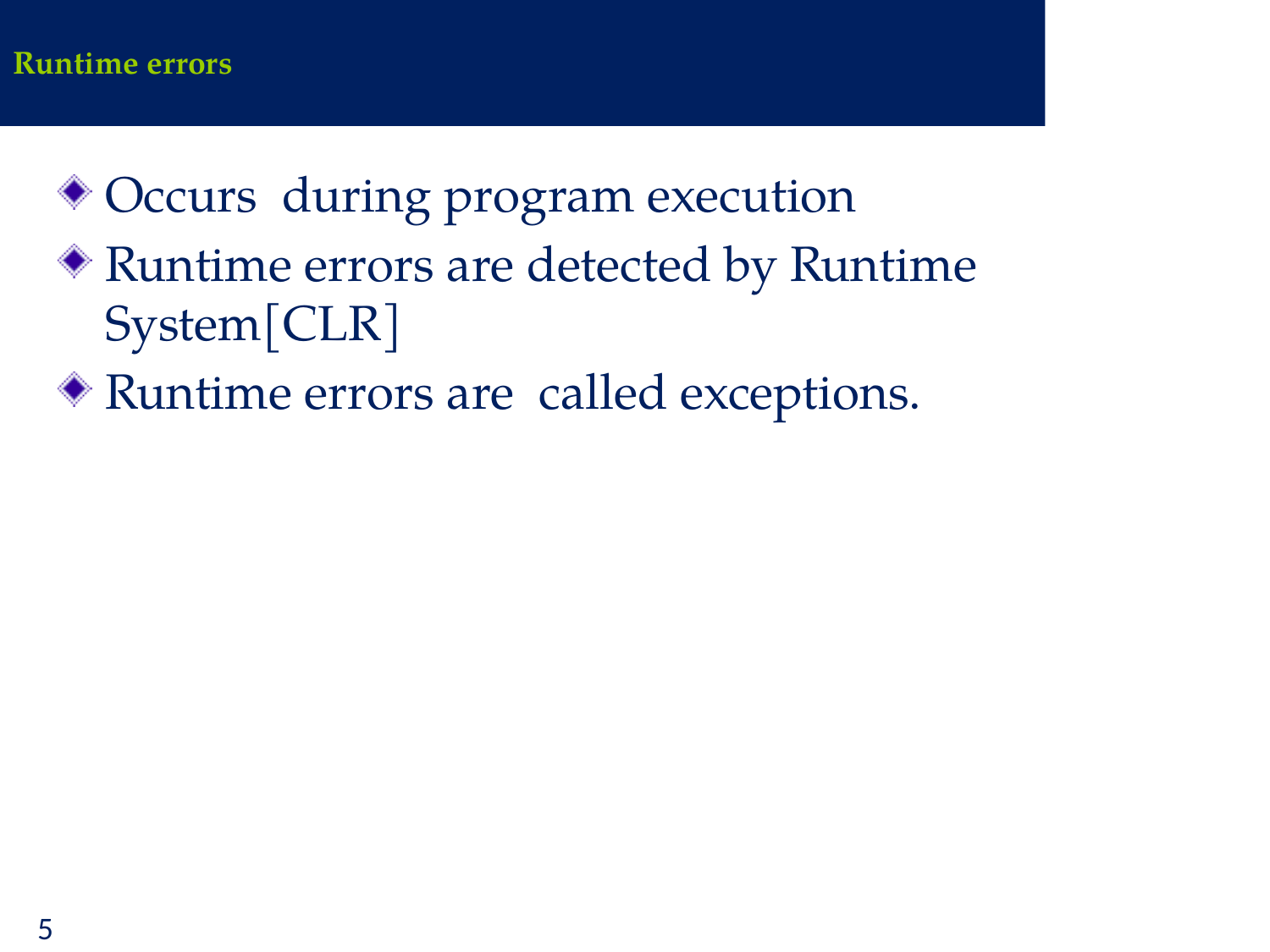

# Runtime errors
Occurs  during program execution
Runtime errors are detected by Runtime System[CLR]
Runtime errors are  called exceptions.

5